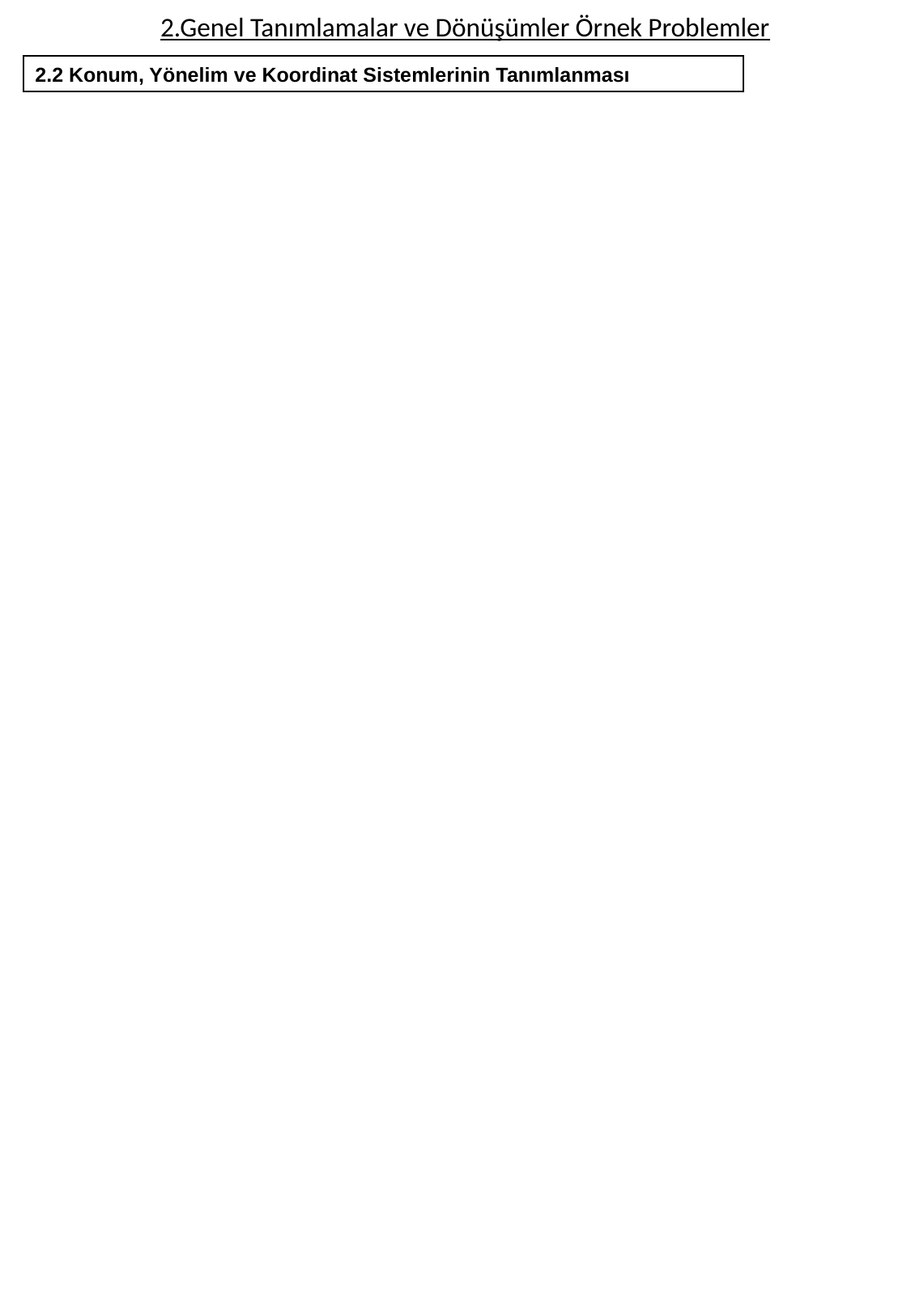

2.Genel Tanımlamalar ve Dönüşümler Örnek Problemler
2.2 Konum, Yönelim ve Koordinat Sistemlerinin Tanımlanması